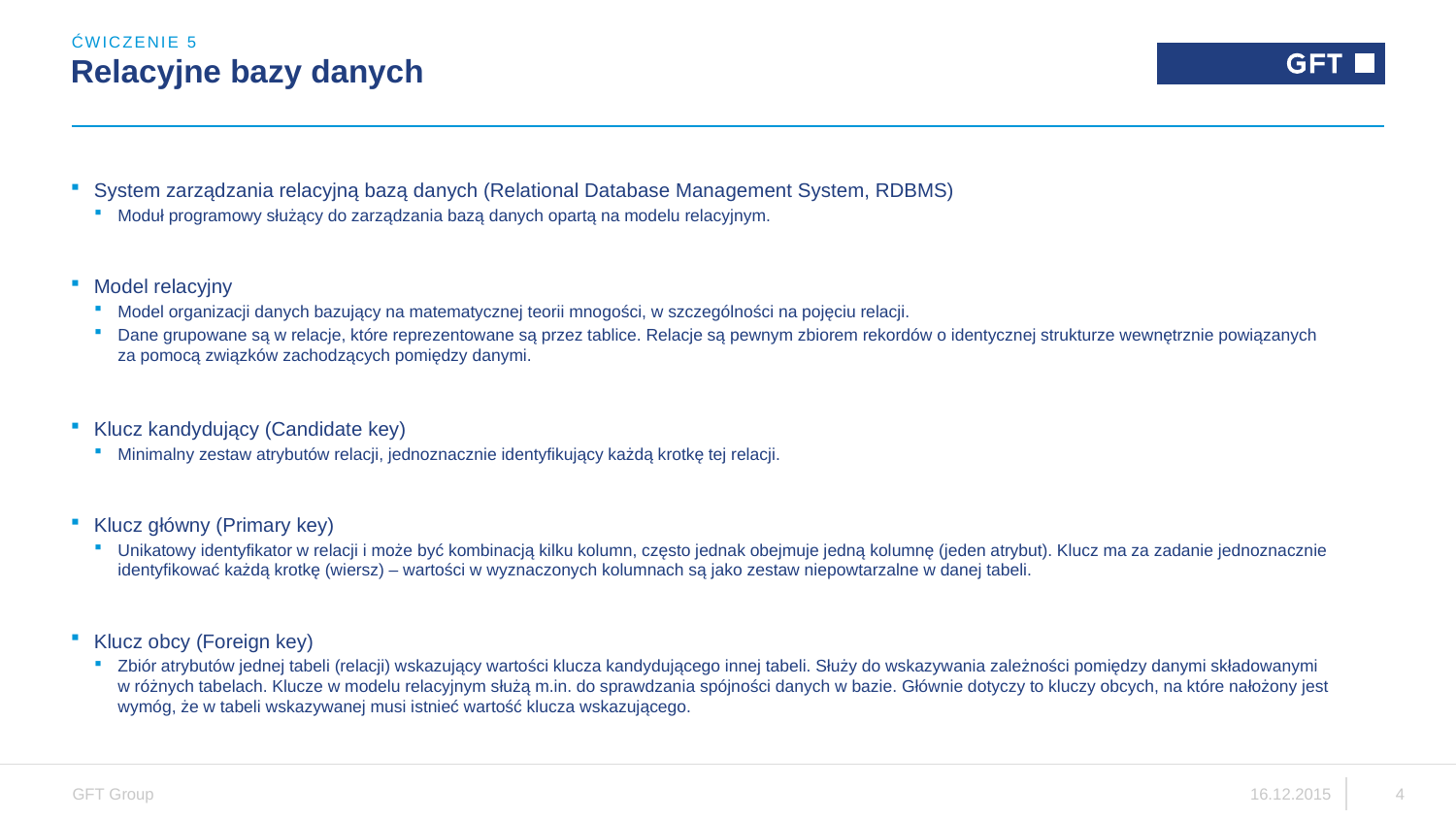

ĆWICZENIE 5
# Relacyjne bazy danych
System zarządzania relacyjną bazą danych (Relational Database Management System, RDBMS)
Moduł programowy służący do zarządzania bazą danych opartą na modelu relacyjnym.

Model relacyjny
Model organizacji danych bazujący na matematycznej teorii mnogości, w szczególności na pojęciu relacji.
Dane grupowane są w relacje, które reprezentowane są przez tablice. Relacje są pewnym zbiorem rekordów o identycznej strukturze wewnętrznie powiązanych za pomocą związków zachodzących pomiędzy danymi.

Klucz kandydujący (Candidate key)
Minimalny zestaw atrybutów relacji, jednoznacznie identyfikujący każdą krotkę tej relacji.

Klucz główny (Primary key)
Unikatowy identyfikator w relacji i może być kombinacją kilku kolumn, często jednak obejmuje jedną kolumnę (jeden atrybut). Klucz ma za zadanie jednoznacznie identyfikować każdą krotkę (wiersz) – wartości w wyznaczonych kolumnach są jako zestaw niepowtarzalne w danej tabeli.

Klucz obcy (Foreign key)
Zbiór atrybutów jednej tabeli (relacji) wskazujący wartości klucza kandydującego innej tabeli. Służy do wskazywania zależności pomiędzy danymi składowanymi w różnych tabelach. Klucze w modelu relacyjnym służą m.in. do sprawdzania spójności danych w bazie. Głównie dotyczy to kluczy obcych, na które nałożony jest wymóg, że w tabeli wskazywanej musi istnieć wartość klucza wskazującego.